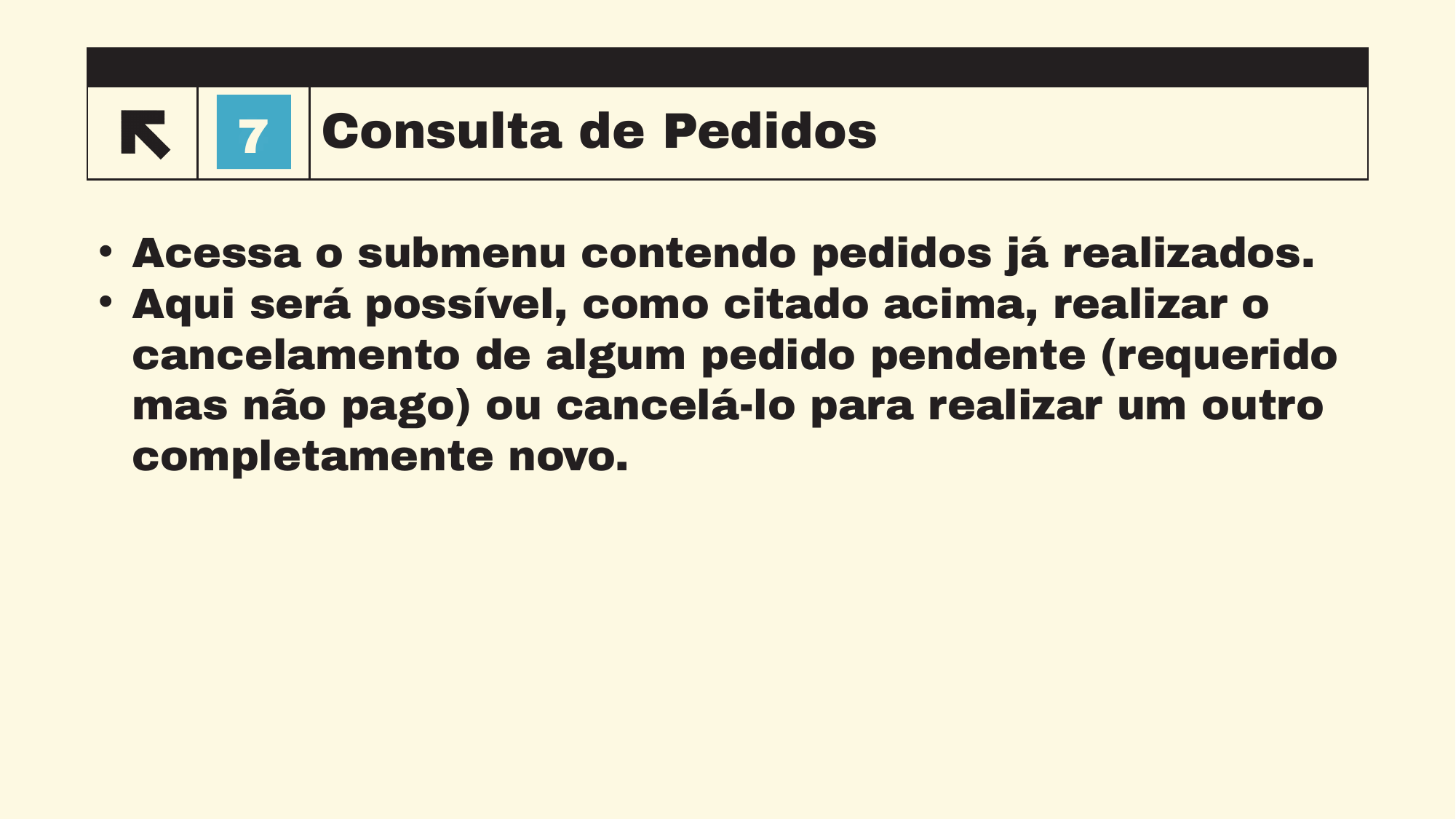

# Consulta de Pedidos
4
7
Acessa o submenu contendo pedidos já realizados.
Aqui será possível, como citado acima, realizar o cancelamento de algum pedido pendente (requerido mas não pago) ou cancelá-lo para realizar um outro completamente novo.